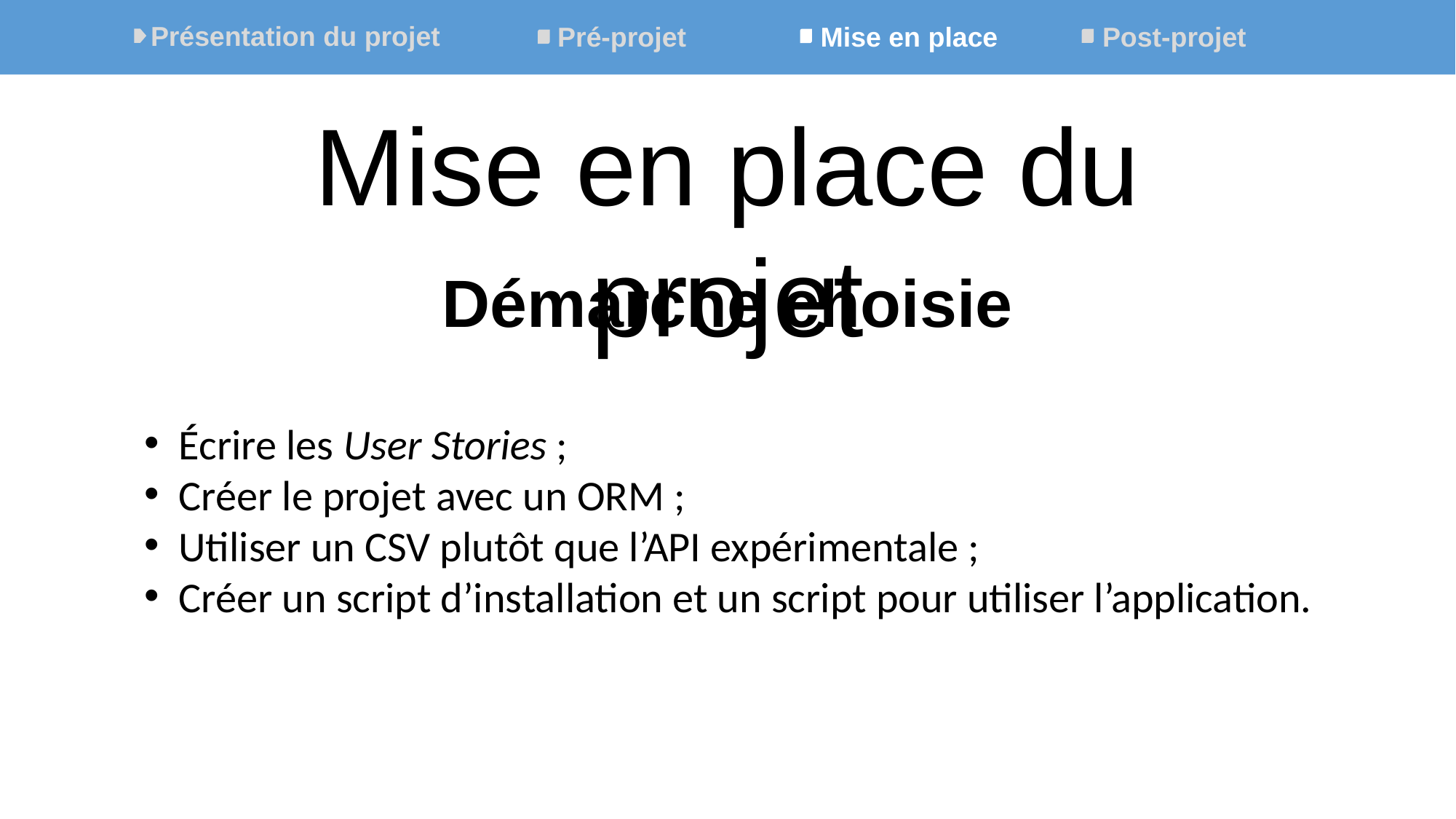

Présentation du projet
Mise en place
Post-projet
Pré-projet

Mise en place du projet
Démarche choisie
Écrire les User Stories ;
Créer le projet avec un ORM ;
Utiliser un CSV plutôt que l’API expérimentale ;
Créer un script d’installation et un script pour utiliser l’application.